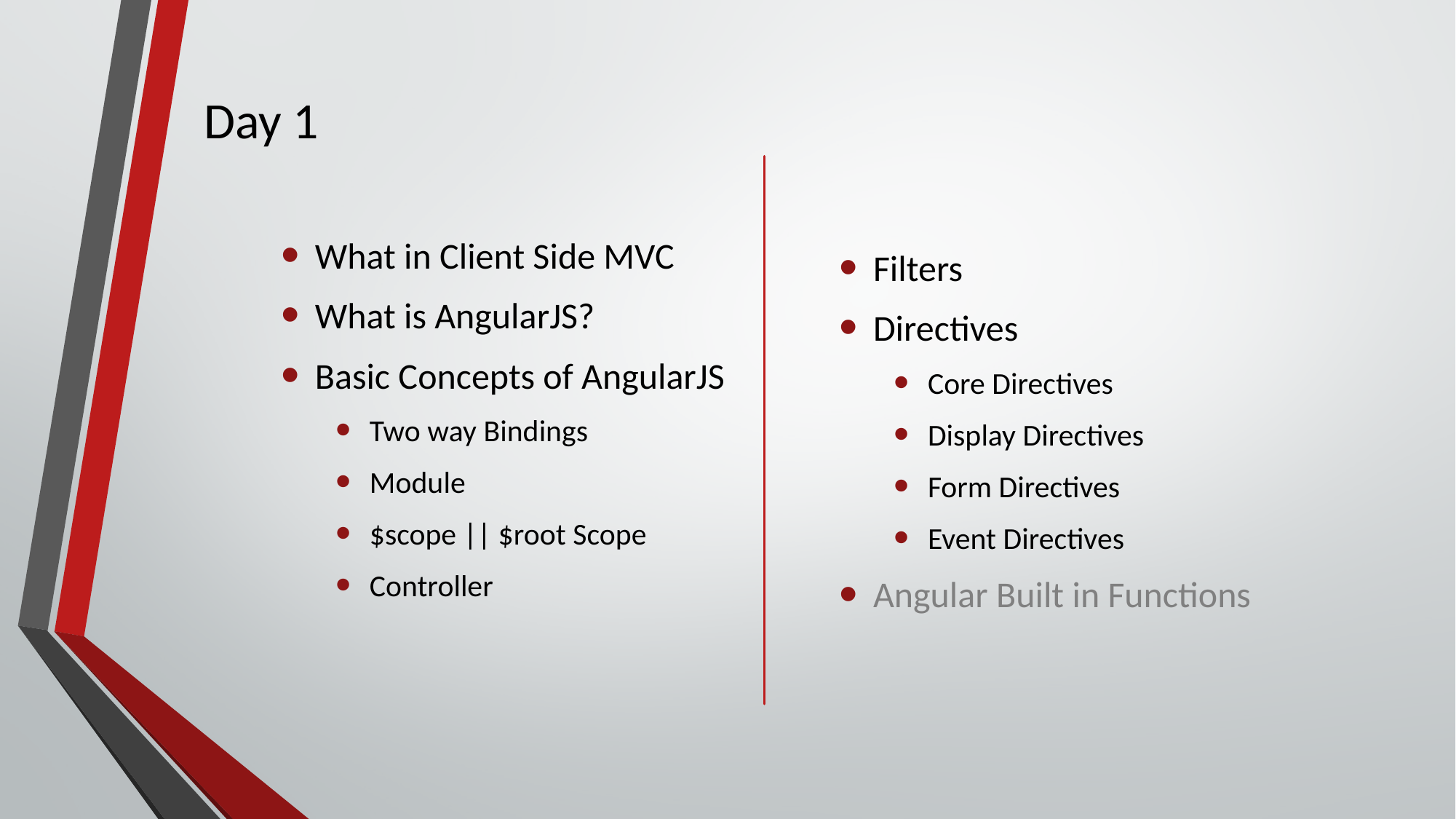

# Day 1
What in Client Side MVC
What is AngularJS?
Basic Concepts of AngularJS
Two way Bindings
Module
$scope || $root Scope
Controller
Filters
Directives
Core Directives
Display Directives
Form Directives
Event Directives
Angular Built in Functions